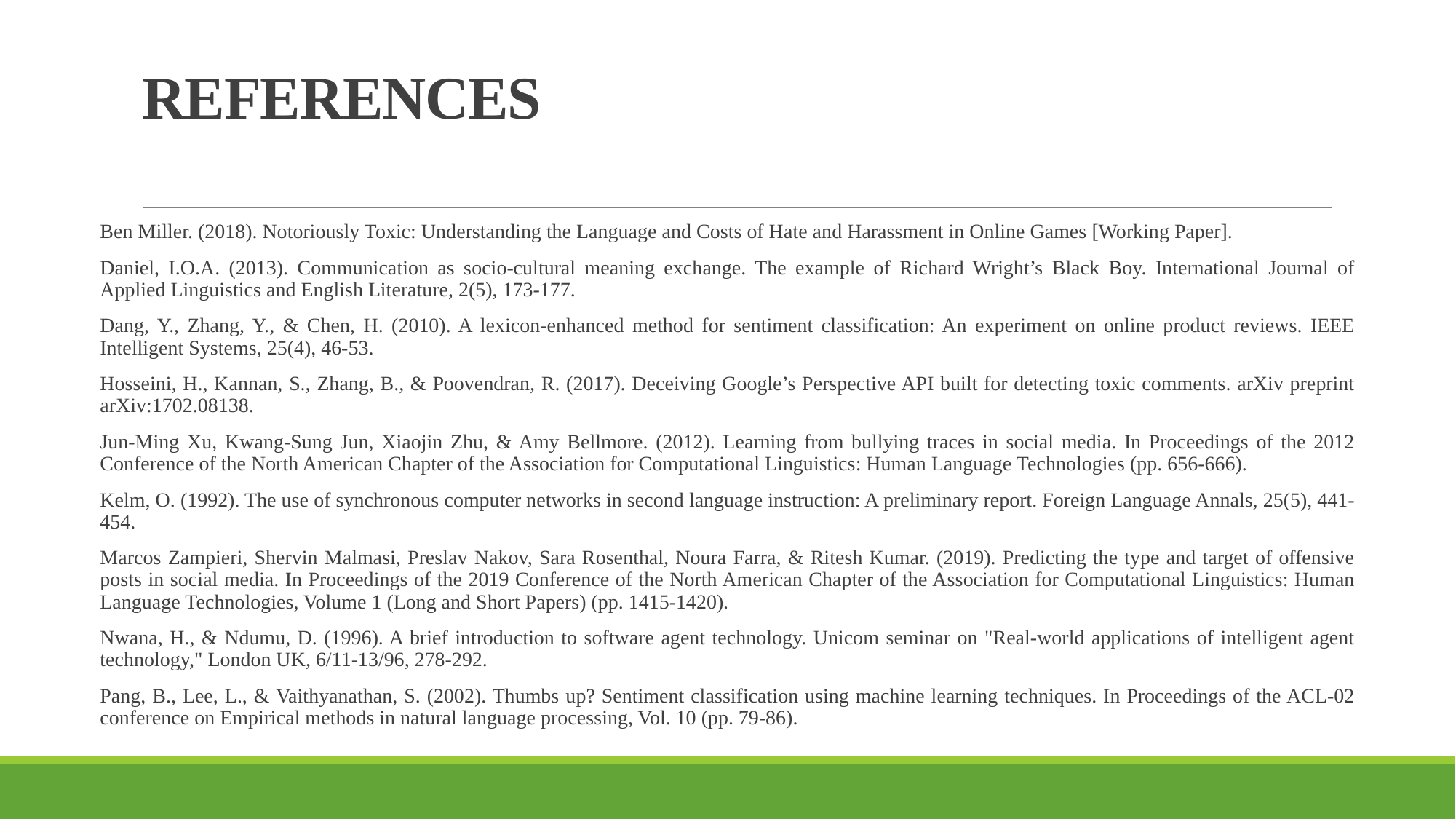

# REFERENCES
Ben Miller. (2018). Notoriously Toxic: Understanding the Language and Costs of Hate and Harassment in Online Games [Working Paper].
Daniel, I.O.A. (2013). Communication as socio-cultural meaning exchange. The example of Richard Wright’s Black Boy. International Journal of Applied Linguistics and English Literature, 2(5), 173-177.
Dang, Y., Zhang, Y., & Chen, H. (2010). A lexicon-enhanced method for sentiment classification: An experiment on online product reviews. IEEE Intelligent Systems, 25(4), 46-53.
Hosseini, H., Kannan, S., Zhang, B., & Poovendran, R. (2017). Deceiving Google’s Perspective API built for detecting toxic comments. arXiv preprint arXiv:1702.08138.
Jun-Ming Xu, Kwang-Sung Jun, Xiaojin Zhu, & Amy Bellmore. (2012). Learning from bullying traces in social media. In Proceedings of the 2012 Conference of the North American Chapter of the Association for Computational Linguistics: Human Language Technologies (pp. 656-666).
Kelm, O. (1992). The use of synchronous computer networks in second language instruction: A preliminary report. Foreign Language Annals, 25(5), 441-454.
Marcos Zampieri, Shervin Malmasi, Preslav Nakov, Sara Rosenthal, Noura Farra, & Ritesh Kumar. (2019). Predicting the type and target of offensive posts in social media. In Proceedings of the 2019 Conference of the North American Chapter of the Association for Computational Linguistics: Human Language Technologies, Volume 1 (Long and Short Papers) (pp. 1415-1420).
Nwana, H., & Ndumu, D. (1996). A brief introduction to software agent technology. Unicom seminar on "Real-world applications of intelligent agent technology," London UK, 6/11-13/96, 278-292.
Pang, B., Lee, L., & Vaithyanathan, S. (2002). Thumbs up? Sentiment classification using machine learning techniques. In Proceedings of the ACL-02 conference on Empirical methods in natural language processing, Vol. 10 (pp. 79-86).